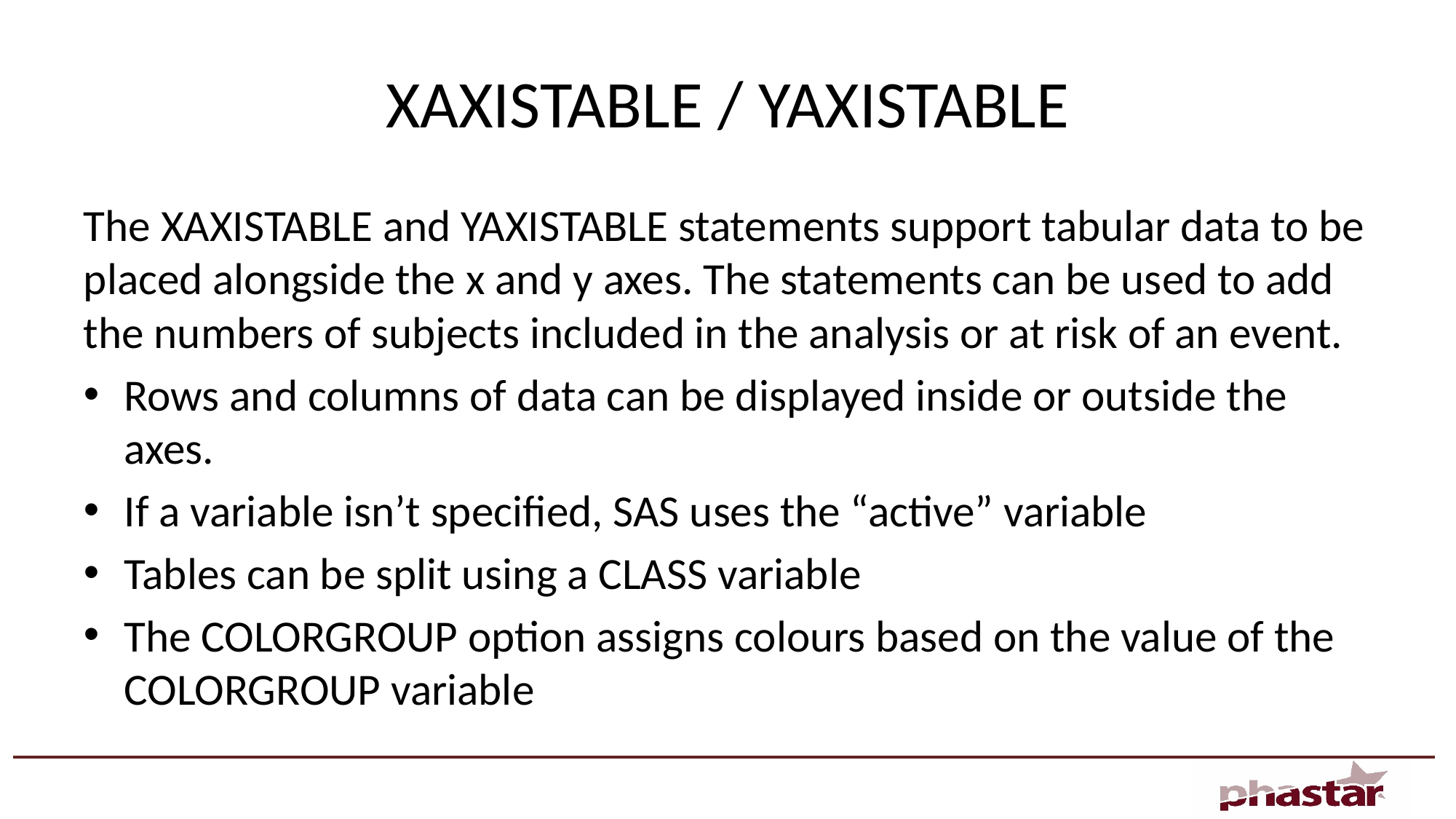

# XAXISTABLE / YAXISTABLE
The XAXISTABLE and YAXISTABLE statements support tabular data to be placed alongside the x and y axes. The statements can be used to add the numbers of subjects included in the analysis or at risk of an event.
Rows and columns of data can be displayed inside or outside the axes.
If a variable isn’t specified, SAS uses the “active” variable
Tables can be split using a CLASS variable
The COLORGROUP option assigns colours based on the value of the COLORGROUP variable